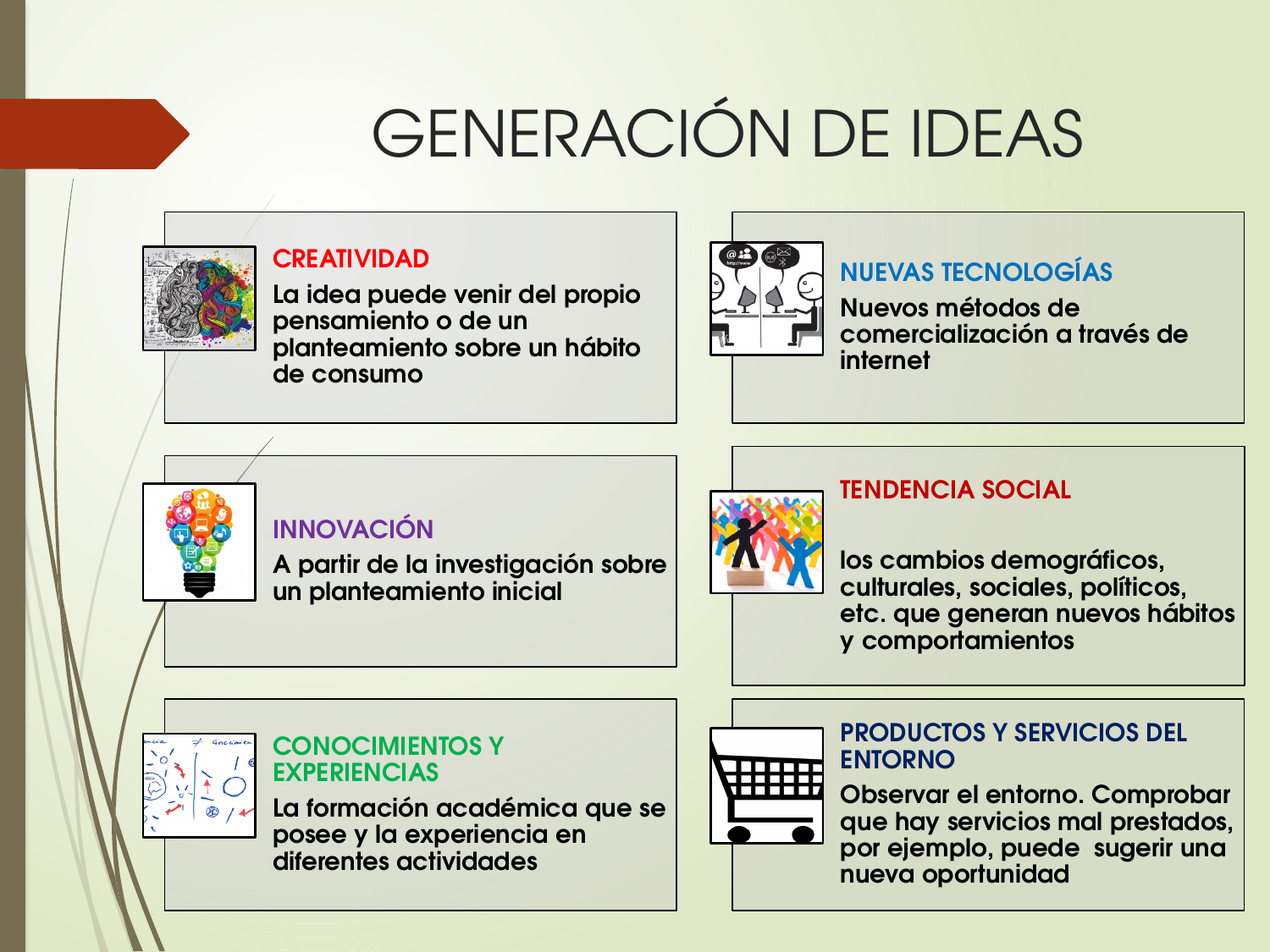

# GENERACIÓN DE IDEAS
CREATIVIDAD
La idea puede venir del propio pensamiento o de un planteamiento sobre un hábito de consumo
NUEVAS TECNOLOGÍAS
Nuevos métodos de comercialización a través de internet
INNOVACIÓN
A partir de la investigación sobre un planteamiento inicial
TENDENCIA SOCIAL

los cambios demográficos, culturales, sociales, políticos, etc. que generan nuevos hábitos y comportamientos
CONOCIMIENTOS Y EXPERIENCIAS
La formación académica que se posee y la experiencia en diferentes actividades
PRODUCTOS Y SERVICIOS DEL ENTORNO
Observar el entorno. Comprobar que hay servicios mal prestados, por ejemplo, puede  sugerir una nueva oportunidad